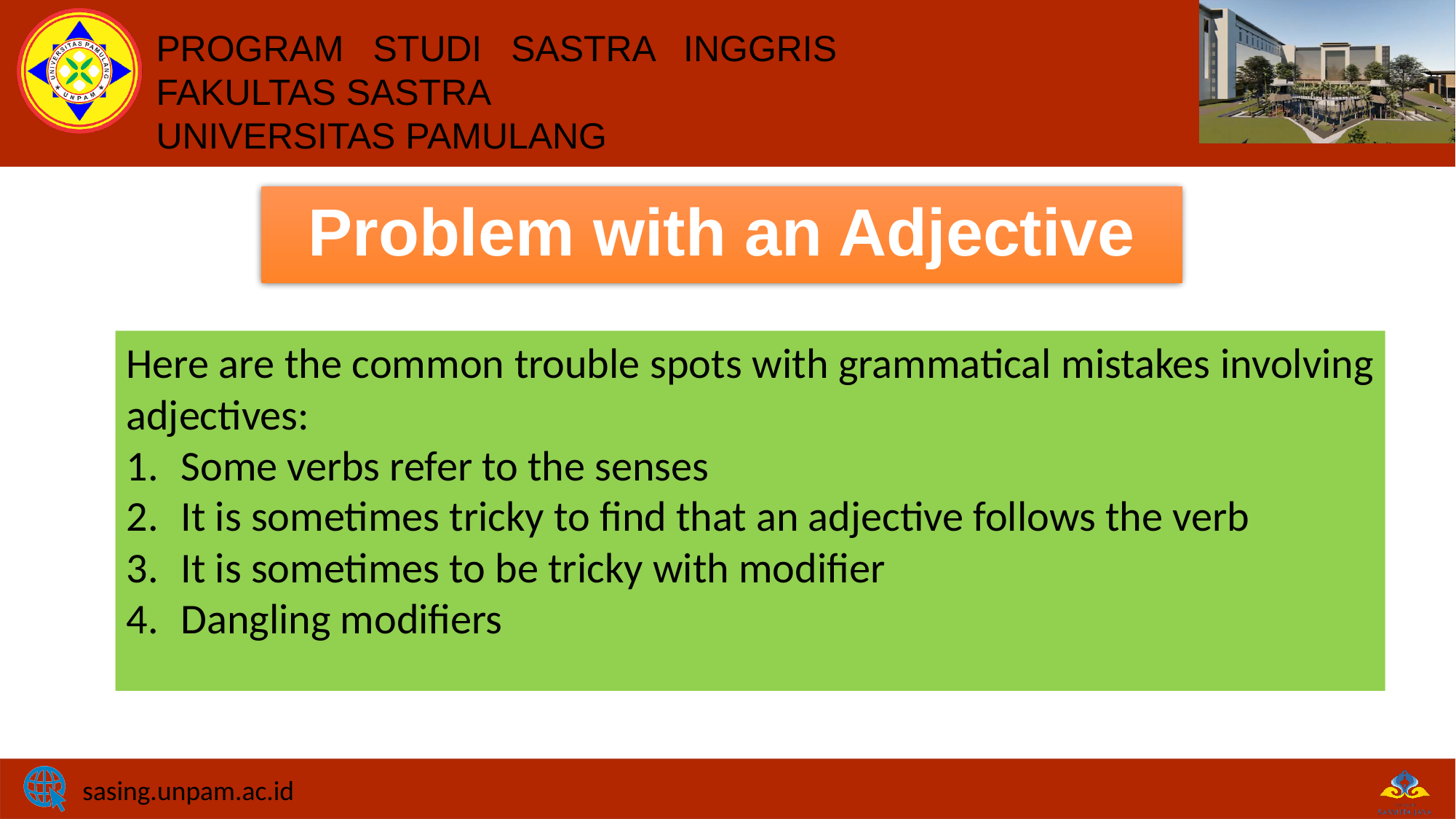

# Problem with an Adjective
Here are the common trouble spots with grammatical mistakes involving adjectives:
Some verbs refer to the senses
It is sometimes tricky to find that an adjective follows the verb
It is sometimes to be tricky with modifier
Dangling modifiers